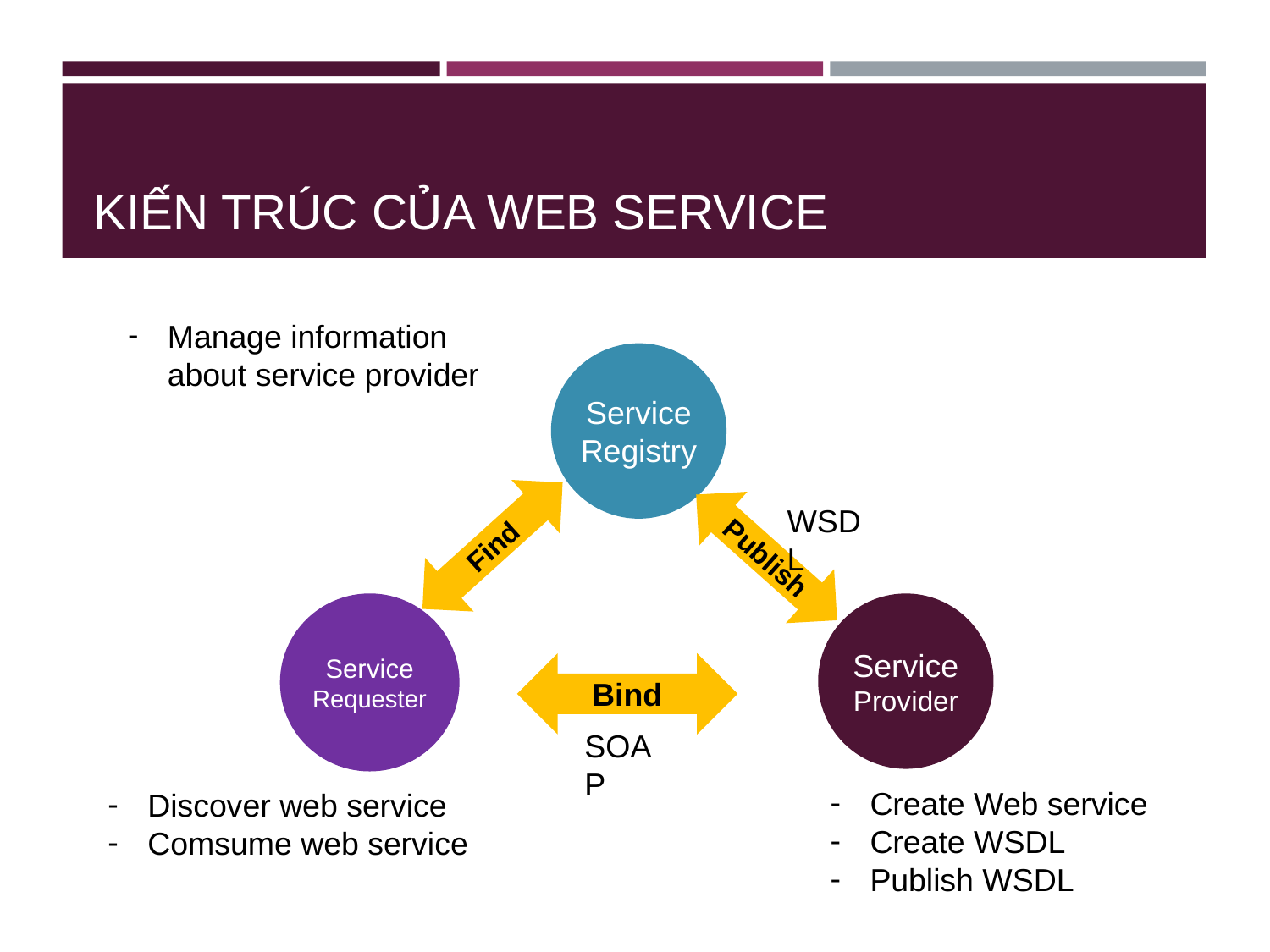

# KIẾN TRÚC CỦA WEB SERVICE
Manage information about service provider
Service Registry
Find
Publish
Service Requester
Service Provider
Bind
WSDL
SOAP
Create Web service
Create WSDL
Publish WSDL
Discover web service
Comsume web service